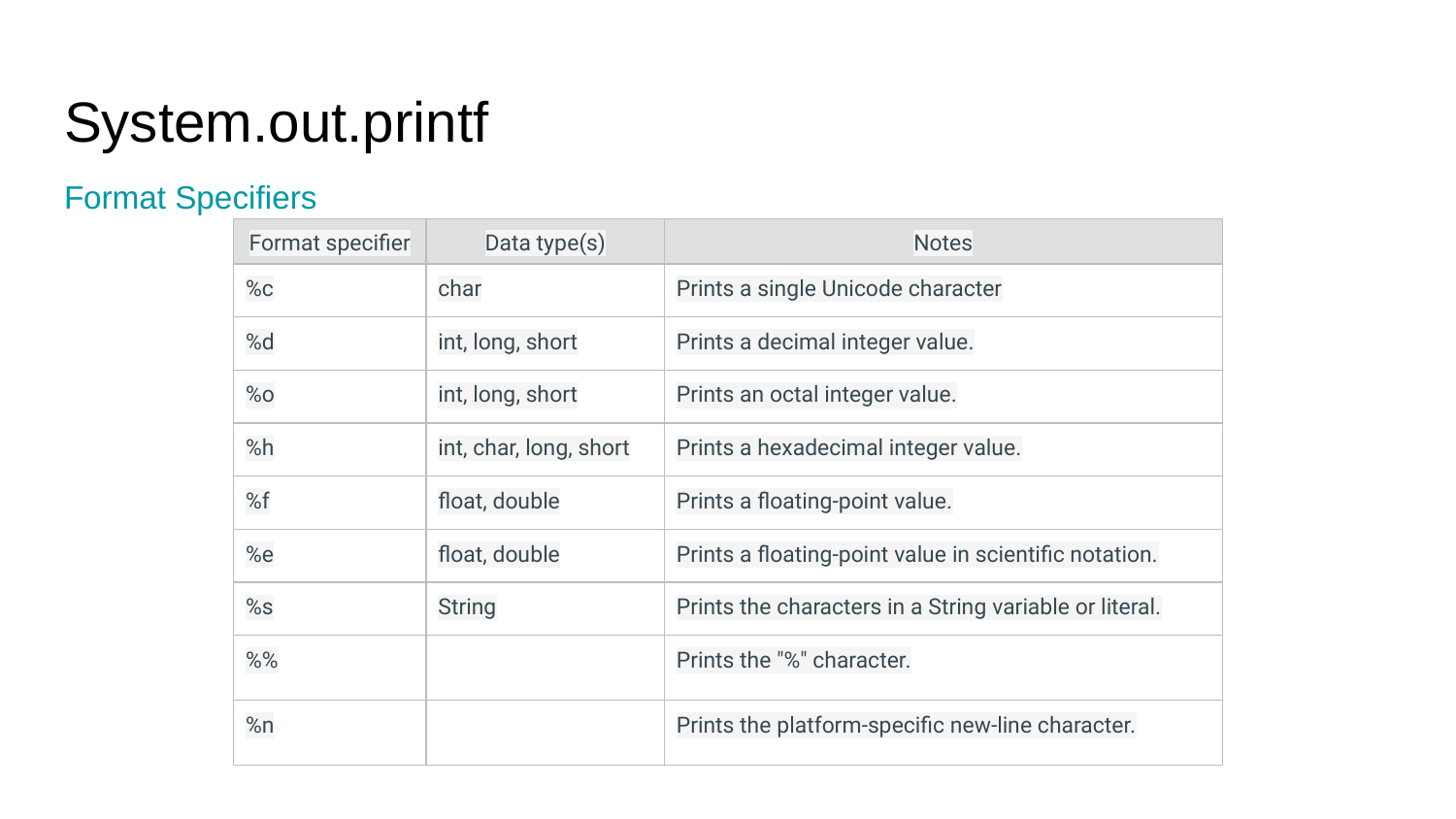

# System.out.printf
Format Specifiers
| Format specifier | Data type(s) | Notes |
| --- | --- | --- |
| %c | char | Prints a single Unicode character |
| %d | int, long, short | Prints a decimal integer value. |
| %o | int, long, short | Prints an octal integer value. |
| %h | int, char, long, short | Prints a hexadecimal integer value. |
| %f | float, double | Prints a floating-point value. |
| %e | float, double | Prints a floating-point value in scientific notation. |
| %s | String | Prints the characters in a String variable or literal. |
| %% |  | Prints the "%" character. |
| %n |  | Prints the platform-specific new-line character. |